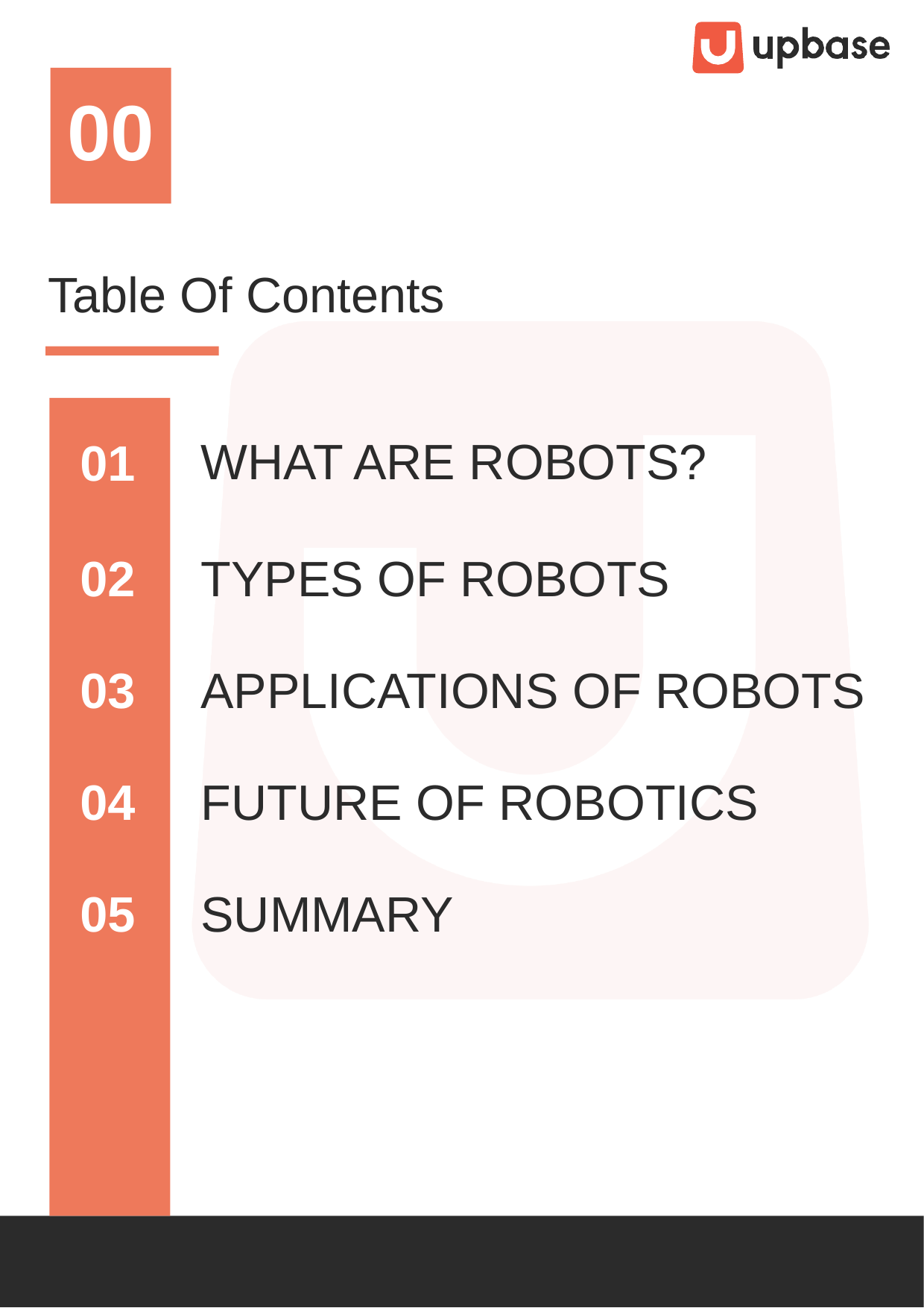

Table Of Contents
WHAT ARE ROBOTS?
01
02
TYPES OF ROBOTS
03
APPLICATIONS OF ROBOTS
04
FUTURE OF ROBOTICS
05
SUMMARY